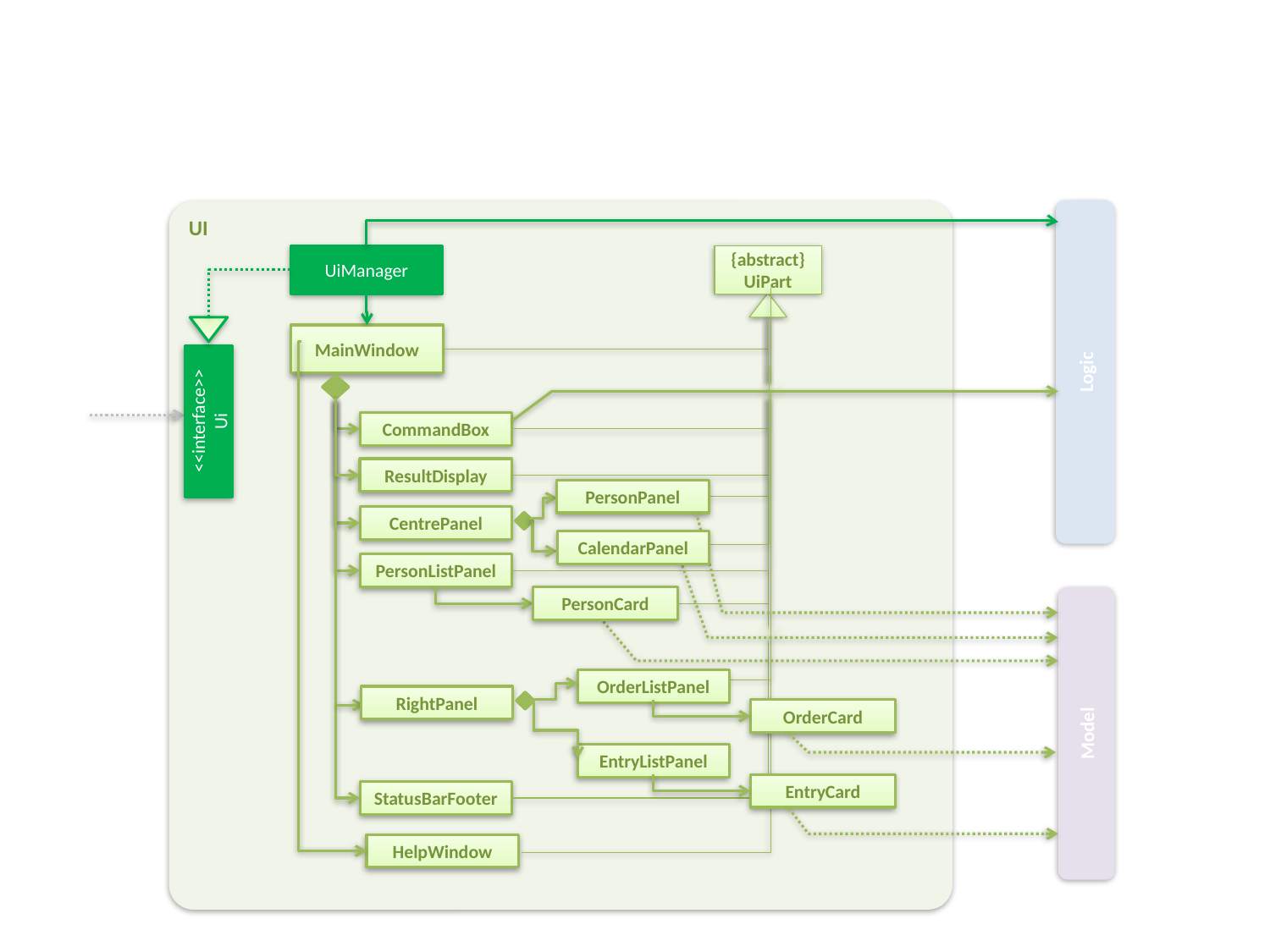

UI
UiManager
{abstract}
UiPart

MainWindow
Logic

<<interface>>
Ui
CommandBox
ResultDisplay
PersonPanel
CentrePanel

CalendarPanel
PersonListPanel

PersonCard

OrderListPanel
OrderCard

RightPanel

EntryListPanel
EntryCard

Model
StatusBarFooter
HelpWindow